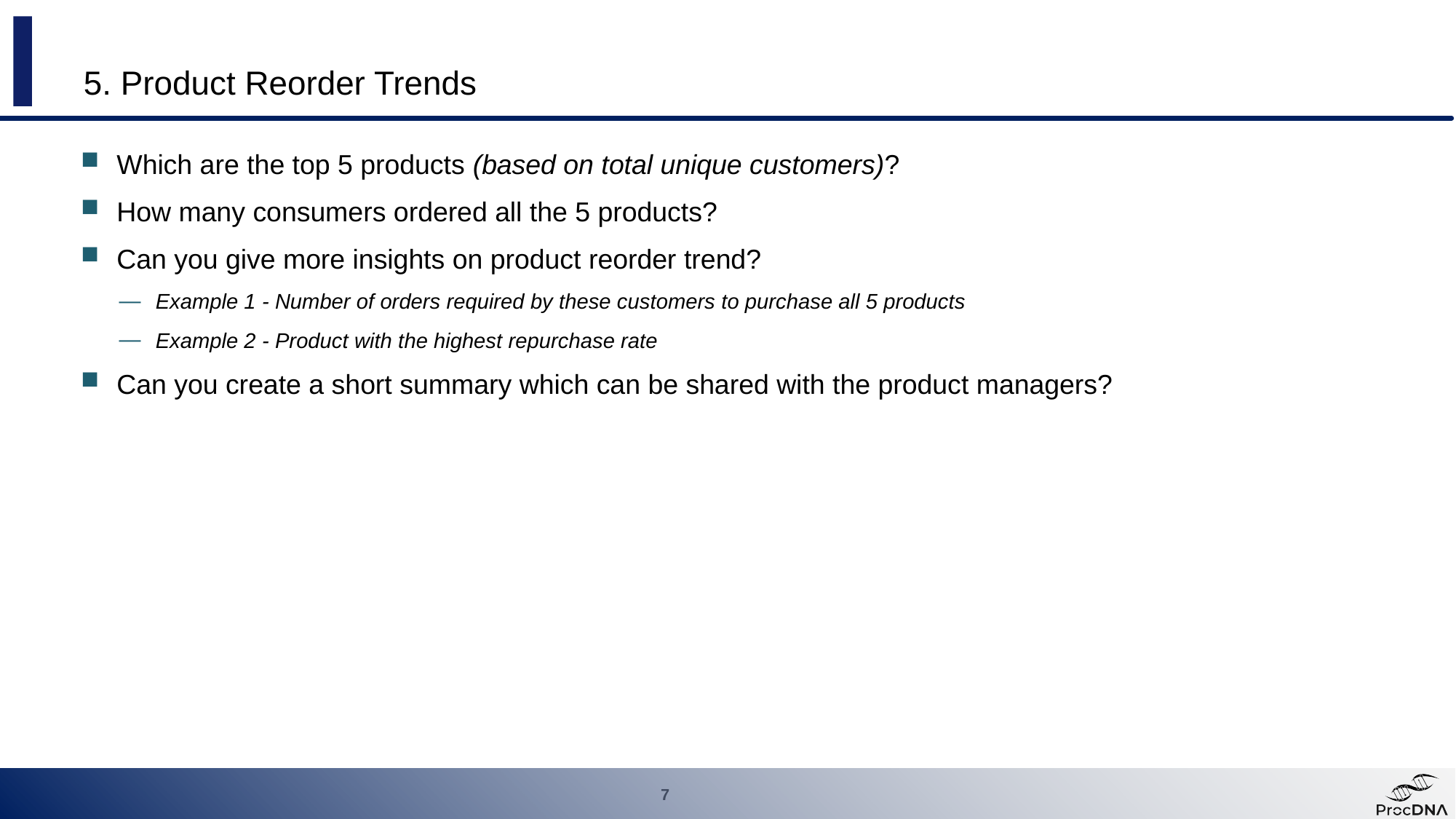

# 5. Product Reorder Trends
Which are the top 5 products (based on total unique customers)?
How many consumers ordered all the 5 products?
Can you give more insights on product reorder trend?
Example 1 - Number of orders required by these customers to purchase all 5 products
Example 2 - Product with the highest repurchase rate
Can you create a short summary which can be shared with the product managers?
7